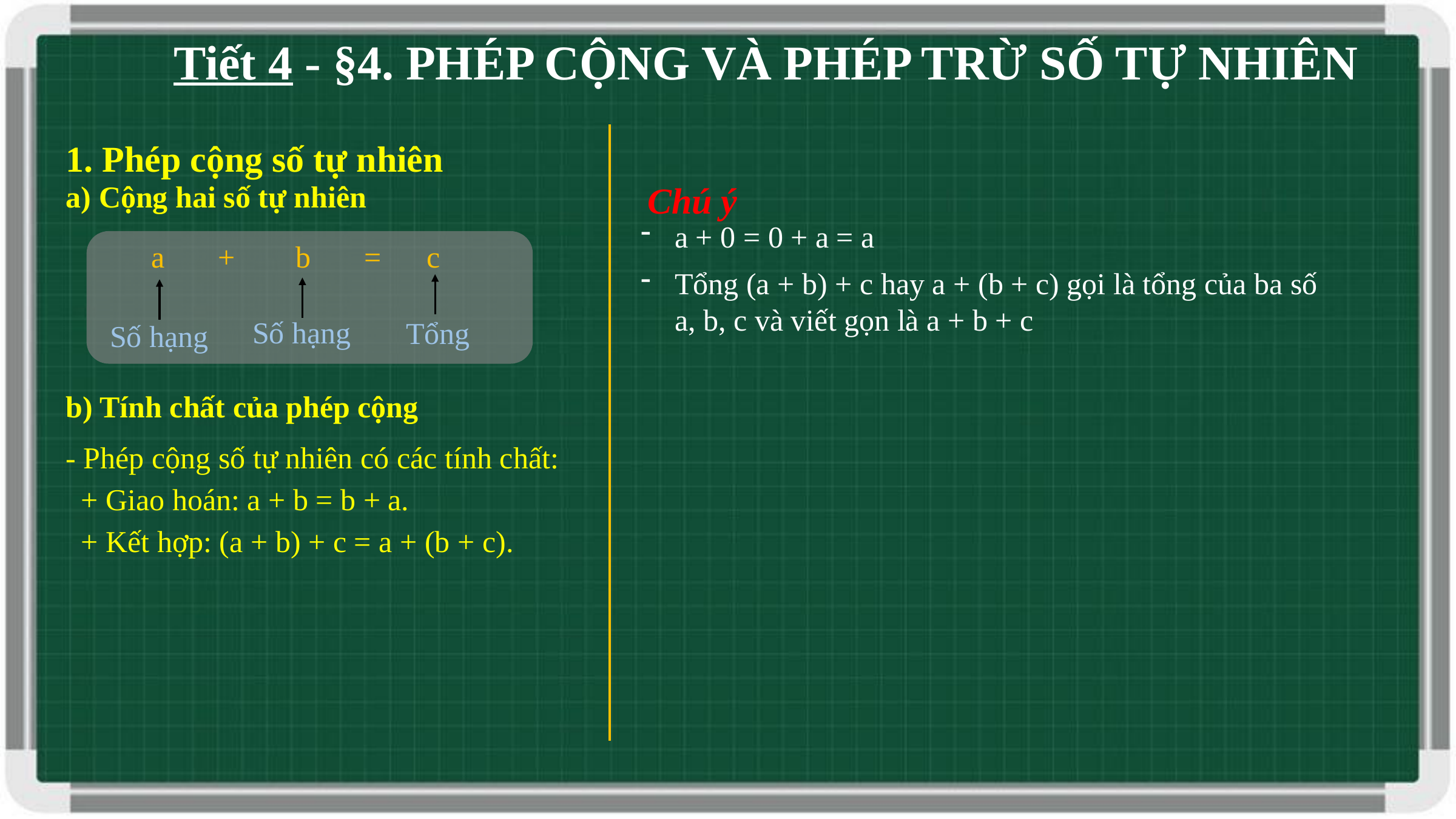

Tiết 4 - §4. PHÉP CỘNG VÀ PHÉP TRỪ SỐ TỰ NHIÊN
1. Phép cộng số tự nhiên
a) Cộng hai số tự nhiên
Chú ý
a + 0 = 0 + a = a

a       +        b       =      c
Tổng (a + b) + c hay a + (b + c) gọi là tổng của ba số    a, b, c và viết gọn là a + b + c
Tổng
Số hạng
Số hạng
b) Tính chất của phép cộng
- Phép cộng số tự nhiên có các tính chất:
  + Giao hoán: a + b = b + a.
  + Kết hợp: (a + b) + c = a + (b + c).